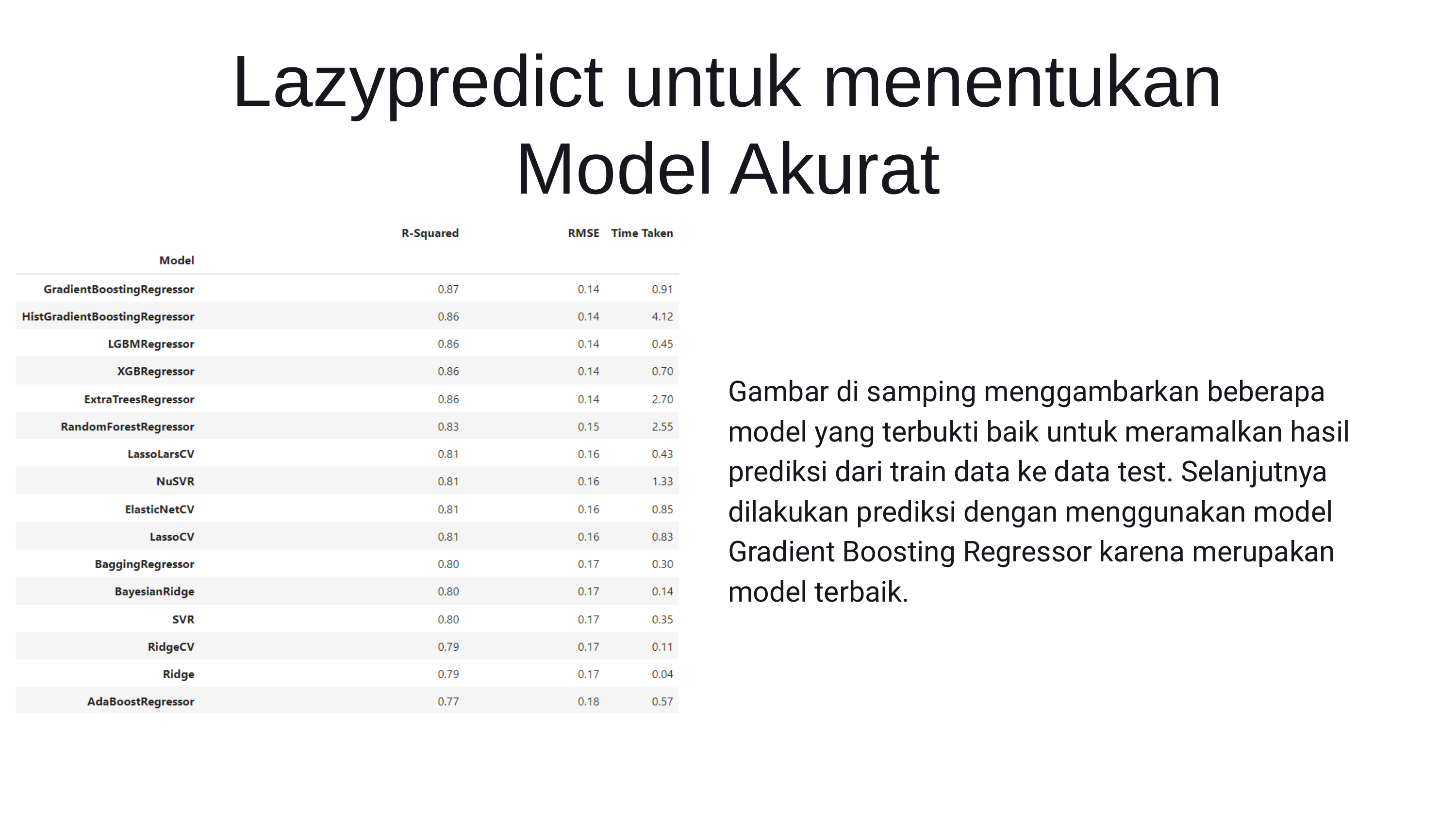

Lazypredict untuk menentukan Model Akurat

Gambar di samping menggambarkan beberapa model yang terbukti baik untuk meramalkan hasil prediksi dari train data ke data test. Selanjutnya dilakukan prediksi dengan menggunakan model Gradient Boosting Regressor karena merupakan model terbaik.